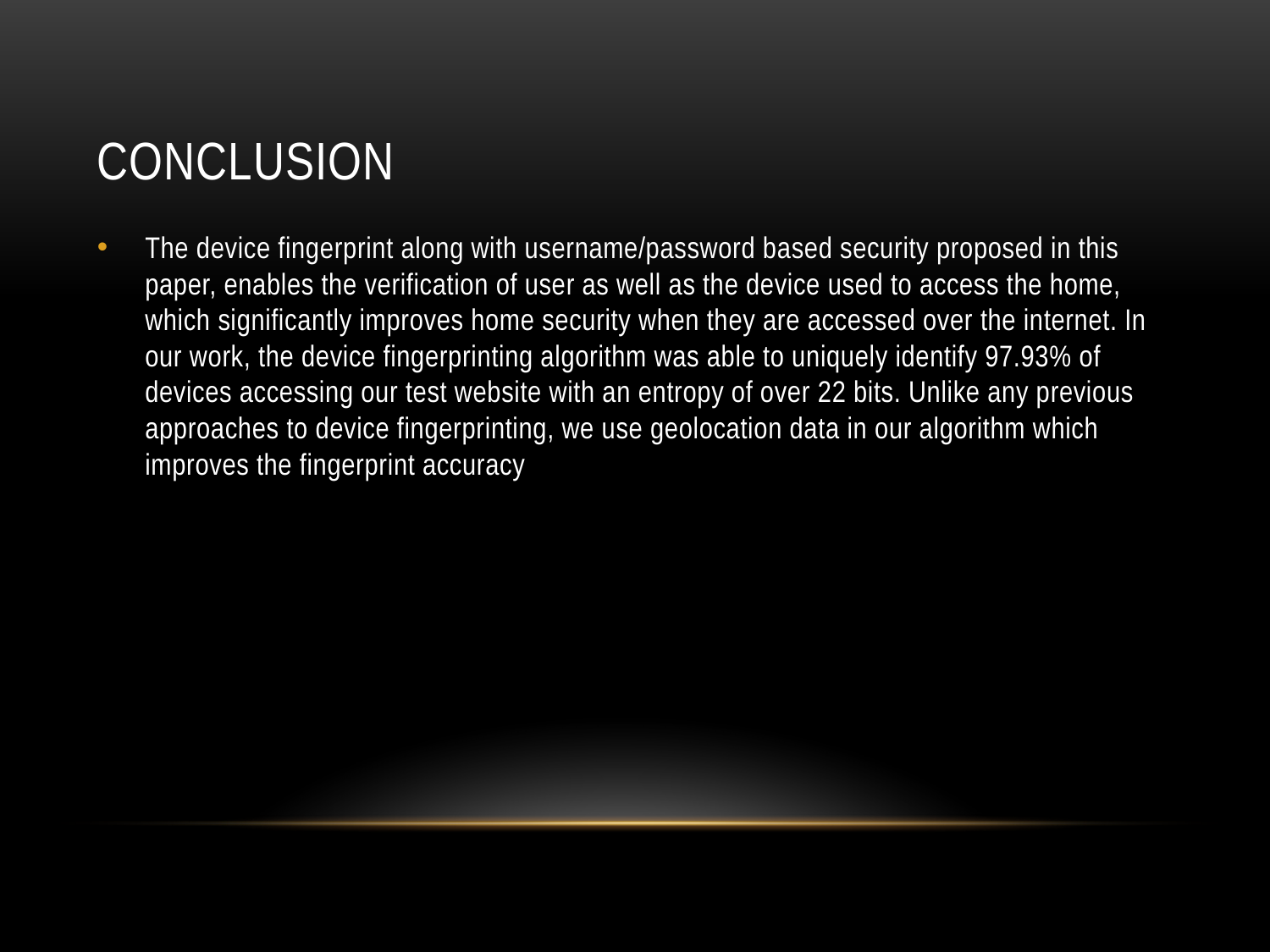

# CONCLUSION
The device fingerprint along with username/password based security proposed in this paper, enables the verification of user as well as the device used to access the home, which significantly improves home security when they are accessed over the internet. In our work, the device fingerprinting algorithm was able to uniquely identify 97.93% of devices accessing our test website with an entropy of over 22 bits. Unlike any previous approaches to device fingerprinting, we use geolocation data in our algorithm which improves the fingerprint accuracy